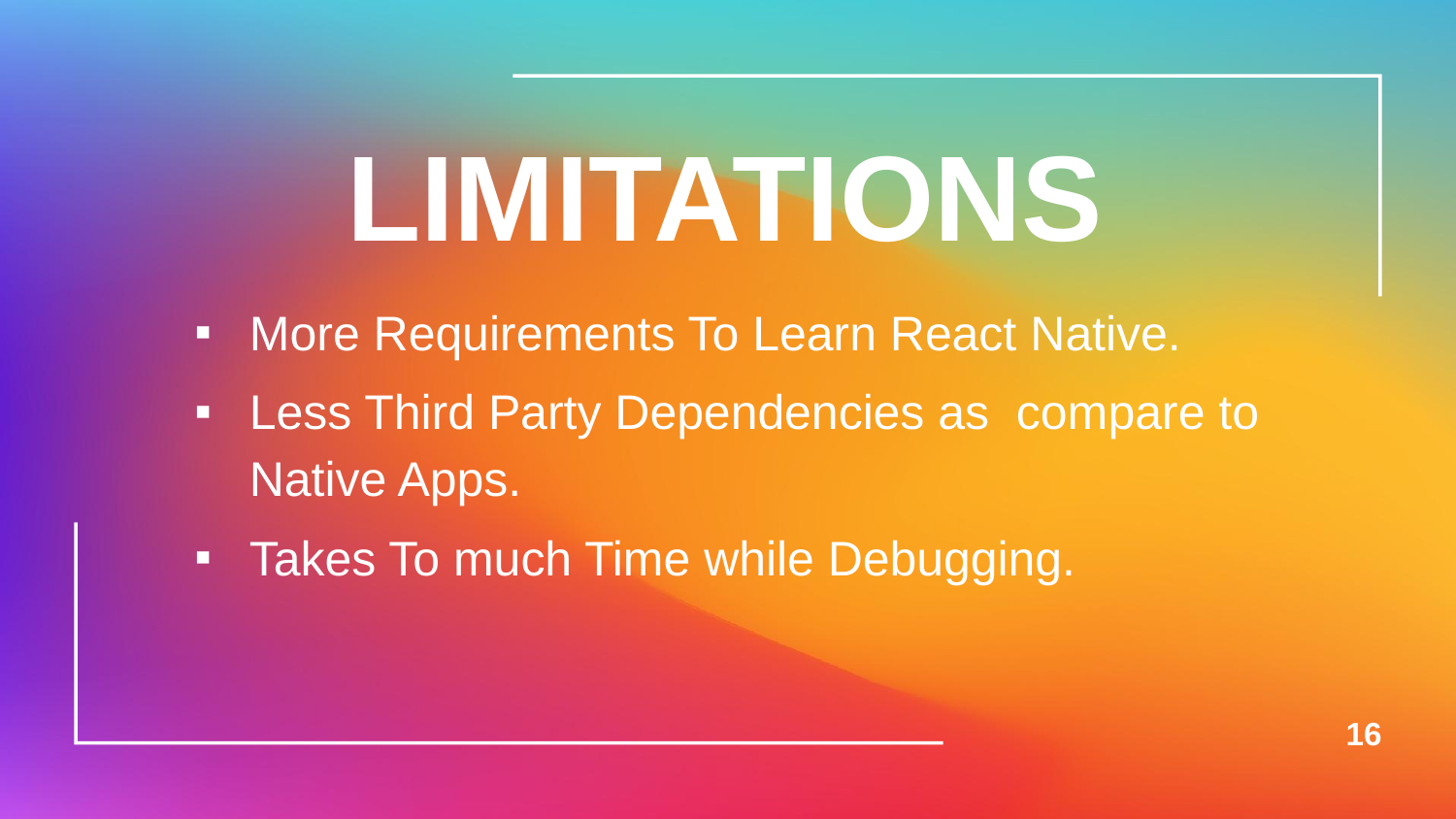

LIMITATIONS
More Requirements To Learn React Native.
Less Third Party Dependencies as  compare to Native Apps.
Takes To much Time while Debugging.
16